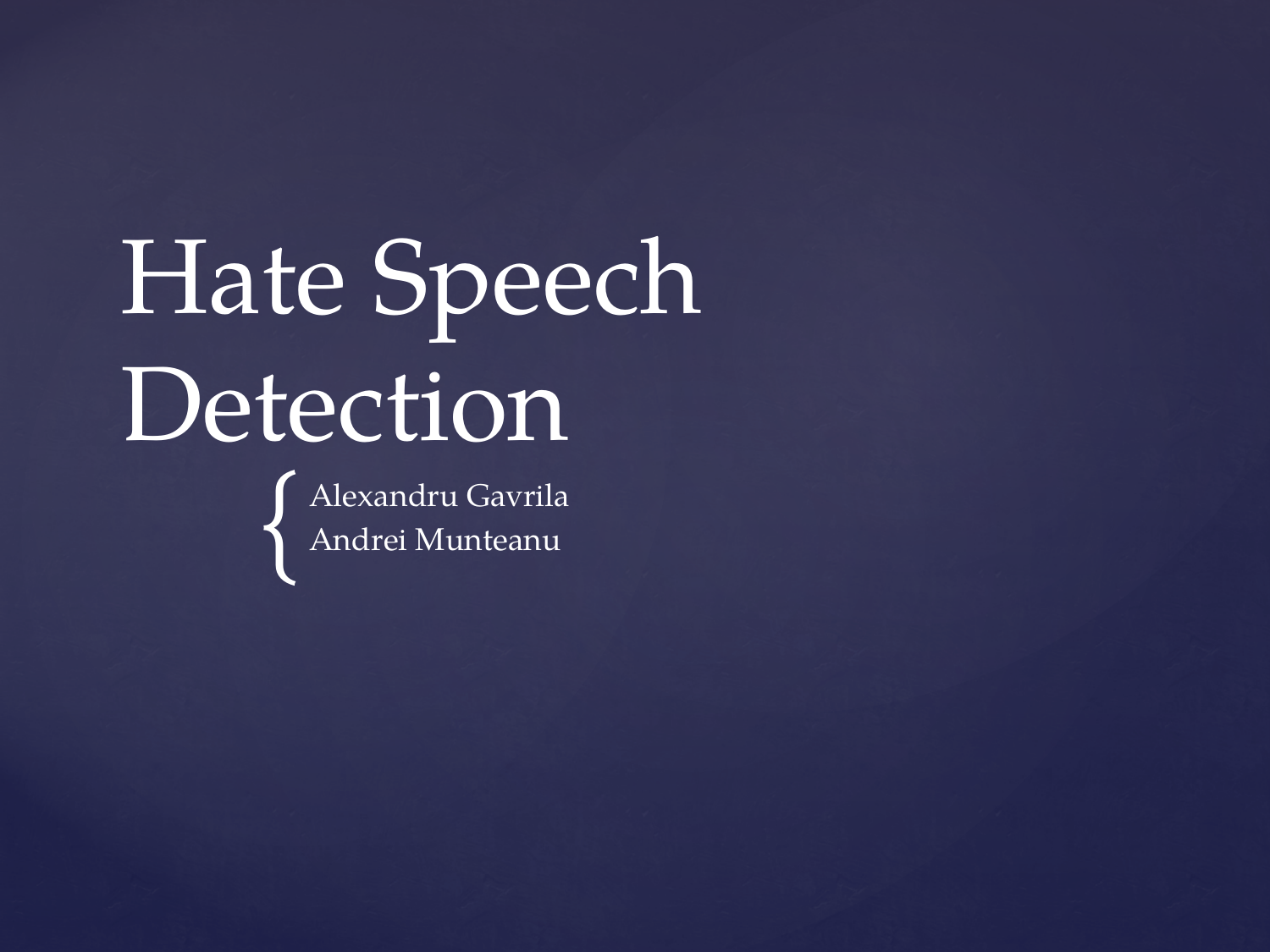

# Hate Speech Detection
Alexandru Gavrila
Andrei Munteanu